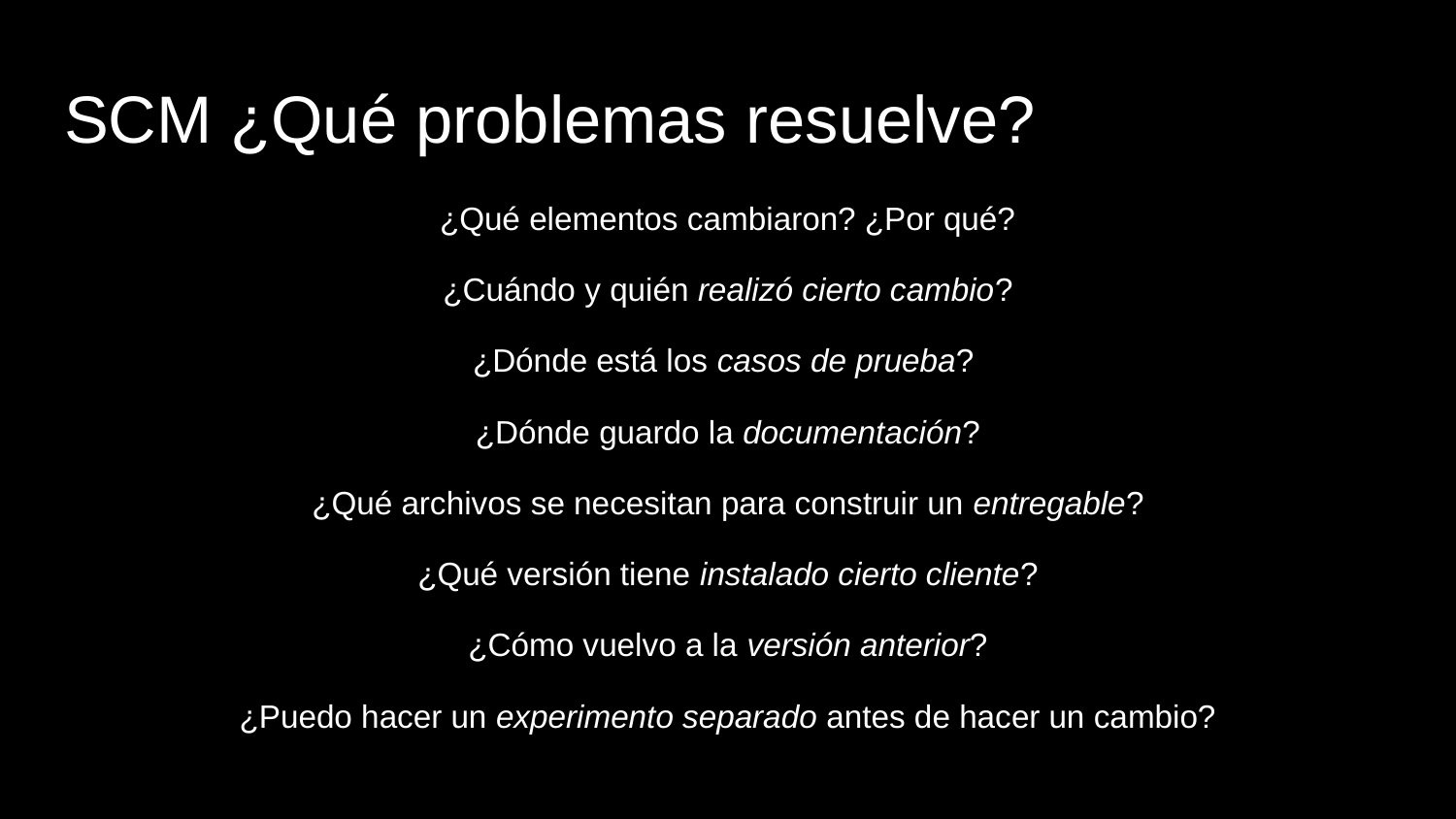

# SCM ¿Qué problemas resuelve?
¿Qué elementos cambiaron? ¿Por qué?
¿Cuándo y quién realizó cierto cambio?
¿Dónde está los casos de prueba?
¿Dónde guardo la documentación?
¿Qué archivos se necesitan para construir un entregable?
¿Qué versión tiene instalado cierto cliente?
¿Cómo vuelvo a la versión anterior?
¿Puedo hacer un experimento separado antes de hacer un cambio?